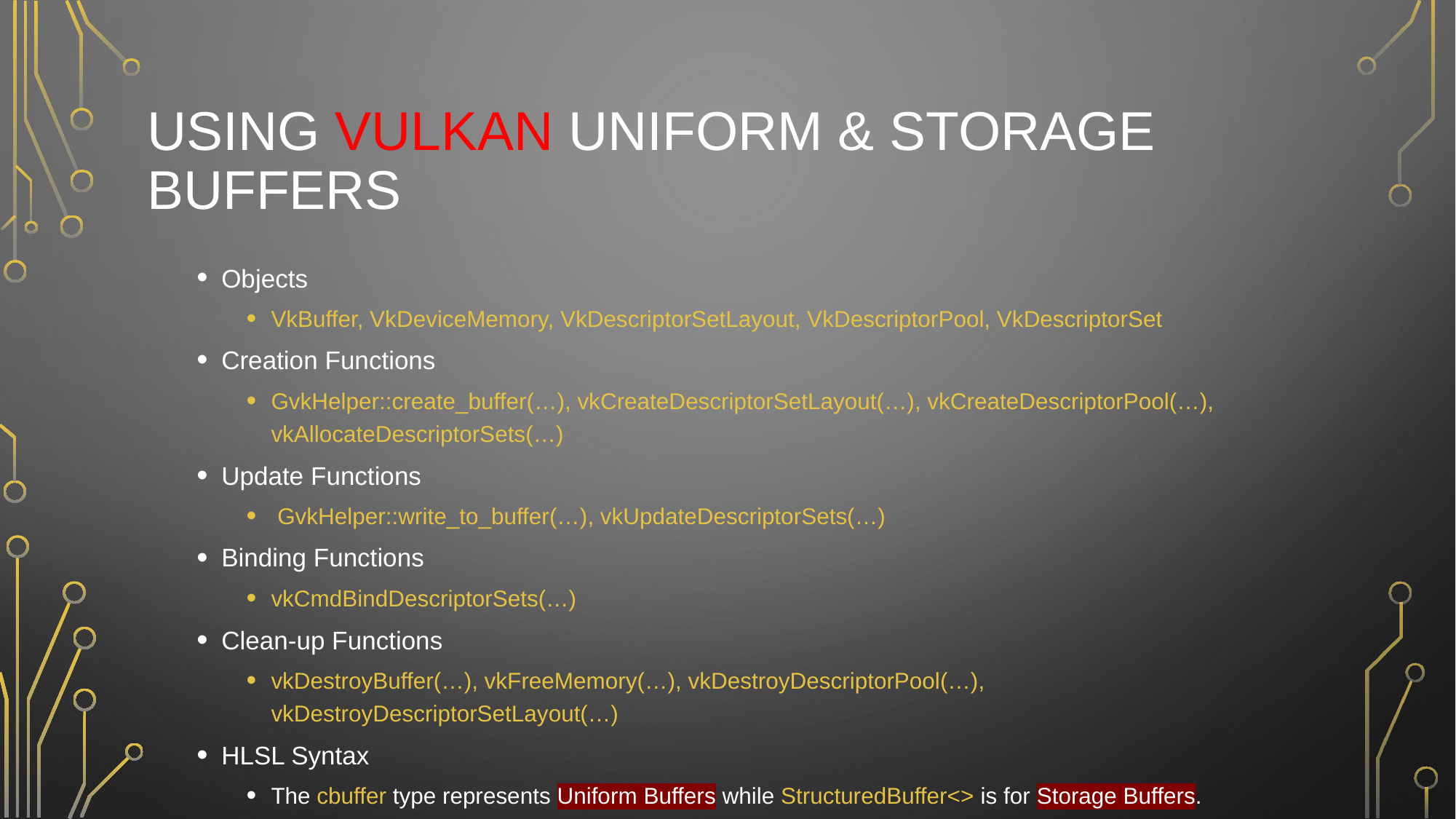

# USING VULKAN UNIFORM & STORAGE BUFFERS
Objects
VkBuffer, VkDeviceMemory, VkDescriptorSetLayout, VkDescriptorPool, VkDescriptorSet
Creation Functions
GvkHelper::create_buffer(…), vkCreateDescriptorSetLayout(…), vkCreateDescriptorPool(…), vkAllocateDescriptorSets(…)
Update Functions
 GvkHelper::write_to_buffer(…), vkUpdateDescriptorSets(…)
Binding Functions
vkCmdBindDescriptorSets(…)
Clean-up Functions
vkDestroyBuffer(…), vkFreeMemory(…), vkDestroyDescriptorPool(…), vkDestroyDescriptorSetLayout(…)
HLSL Syntax
The cbuffer type represents Uniform Buffers while StructuredBuffer<> is for Storage Buffers.